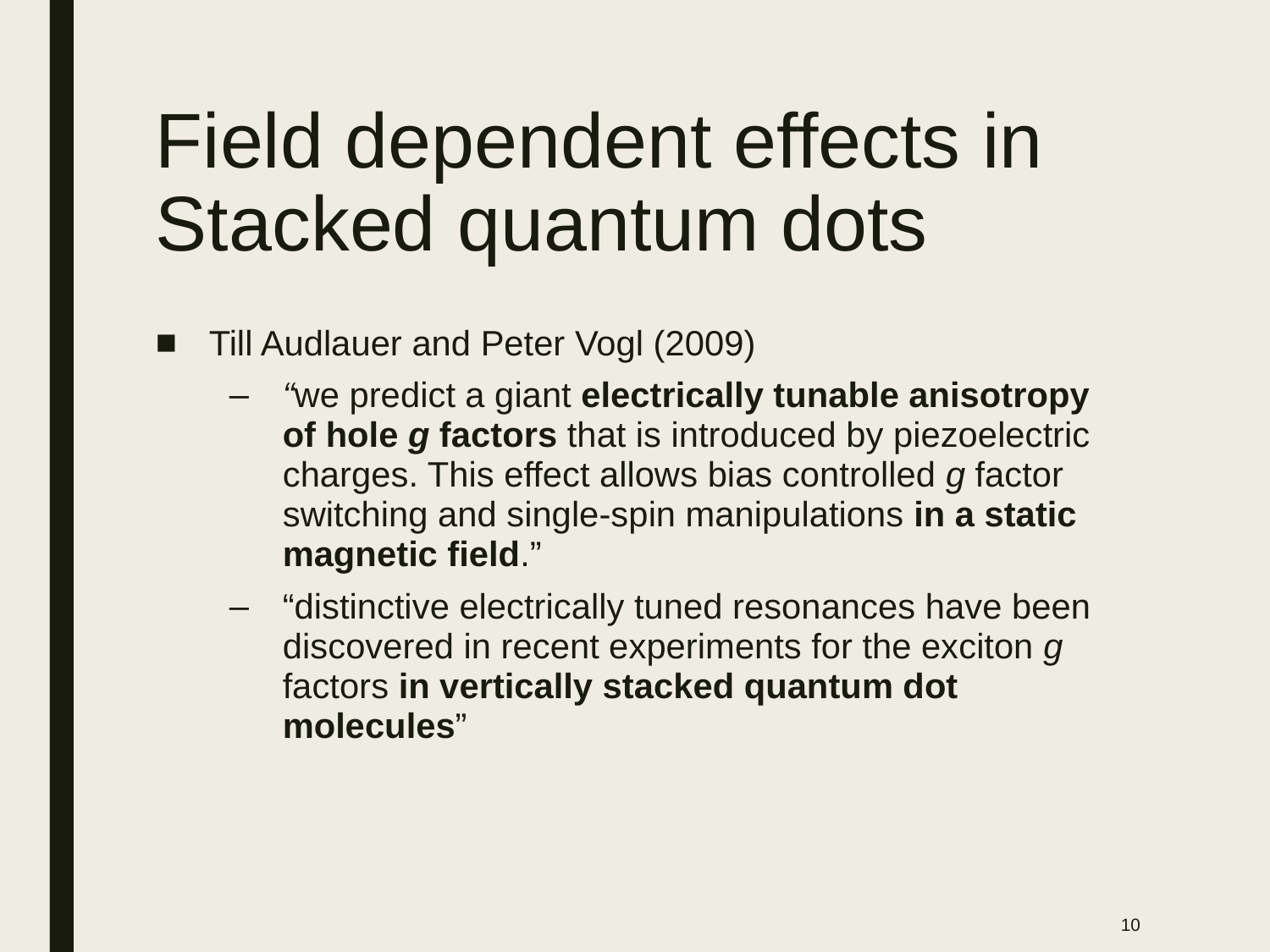

# Field dependent effects in Stacked quantum dots
Till Audlauer and Peter Vogl (2009)
“we predict a giant electrically tunable anisotropy of hole g factors that is introduced by piezoelectric charges. This effect allows bias controlled g factor switching and single-spin manipulations in a static magnetic field.”
“distinctive electrically tuned resonances have been discovered in recent experiments for the exciton g factors in vertically stacked quantum dot
molecules”
10